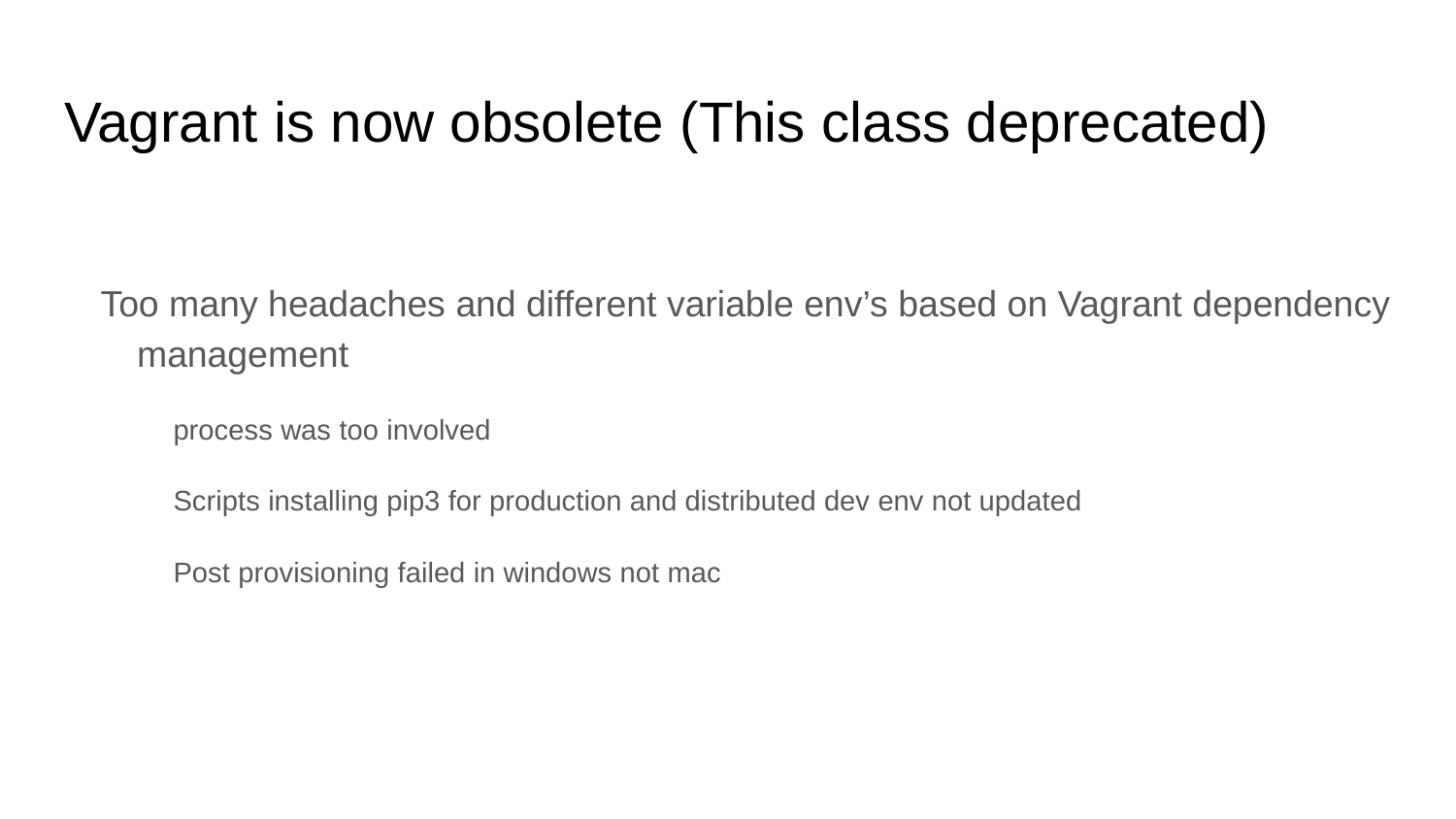

# Vagrant is now obsolete (This class deprecated)

Too many headaches and different variable env’s based on Vagrant dependency management
process was too involved
Scripts installing pip3 for production and distributed dev env not updated
Post provisioning failed in windows not mac